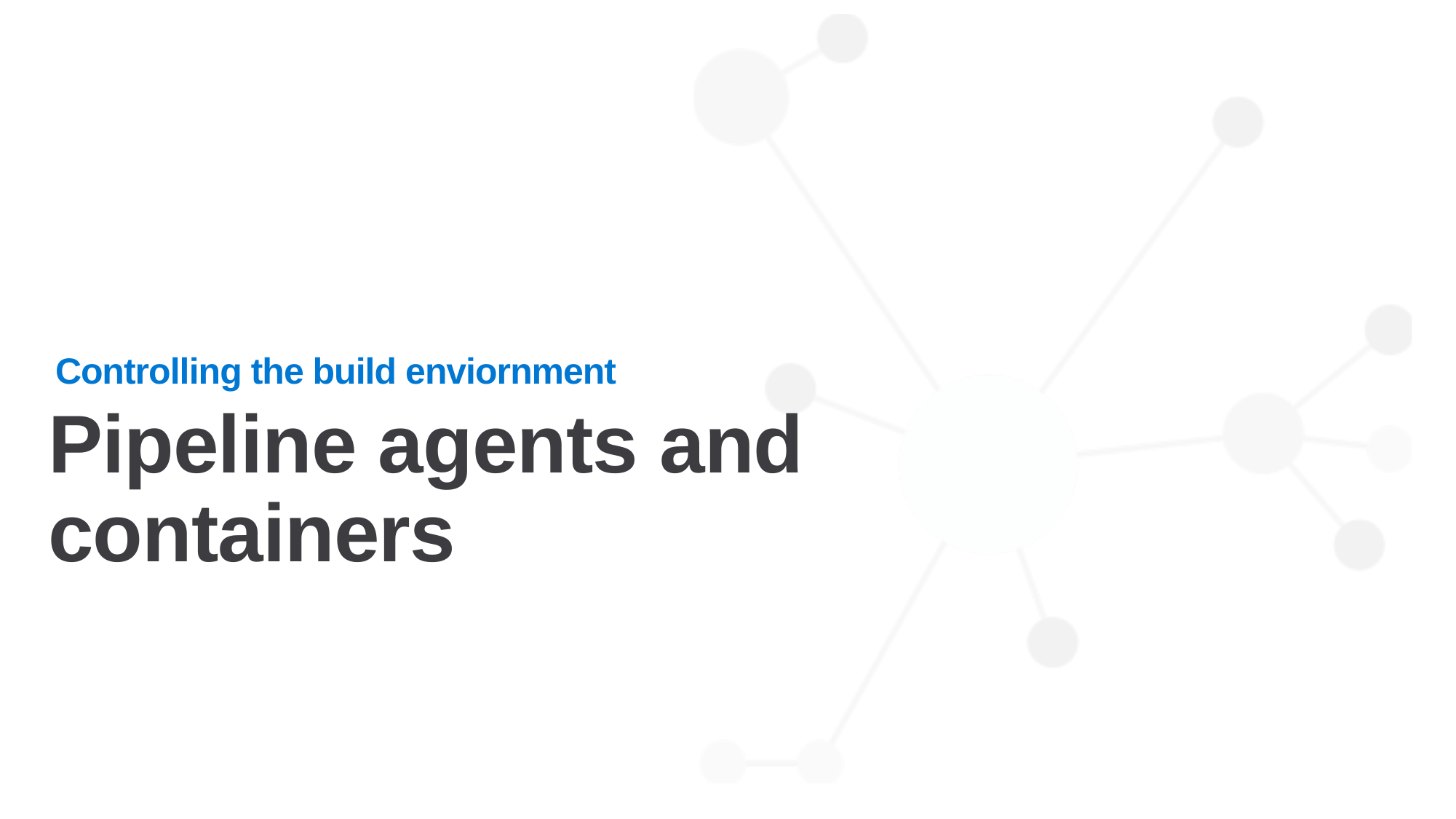

Controlling the build enviornment
# Pipeline agents and containers